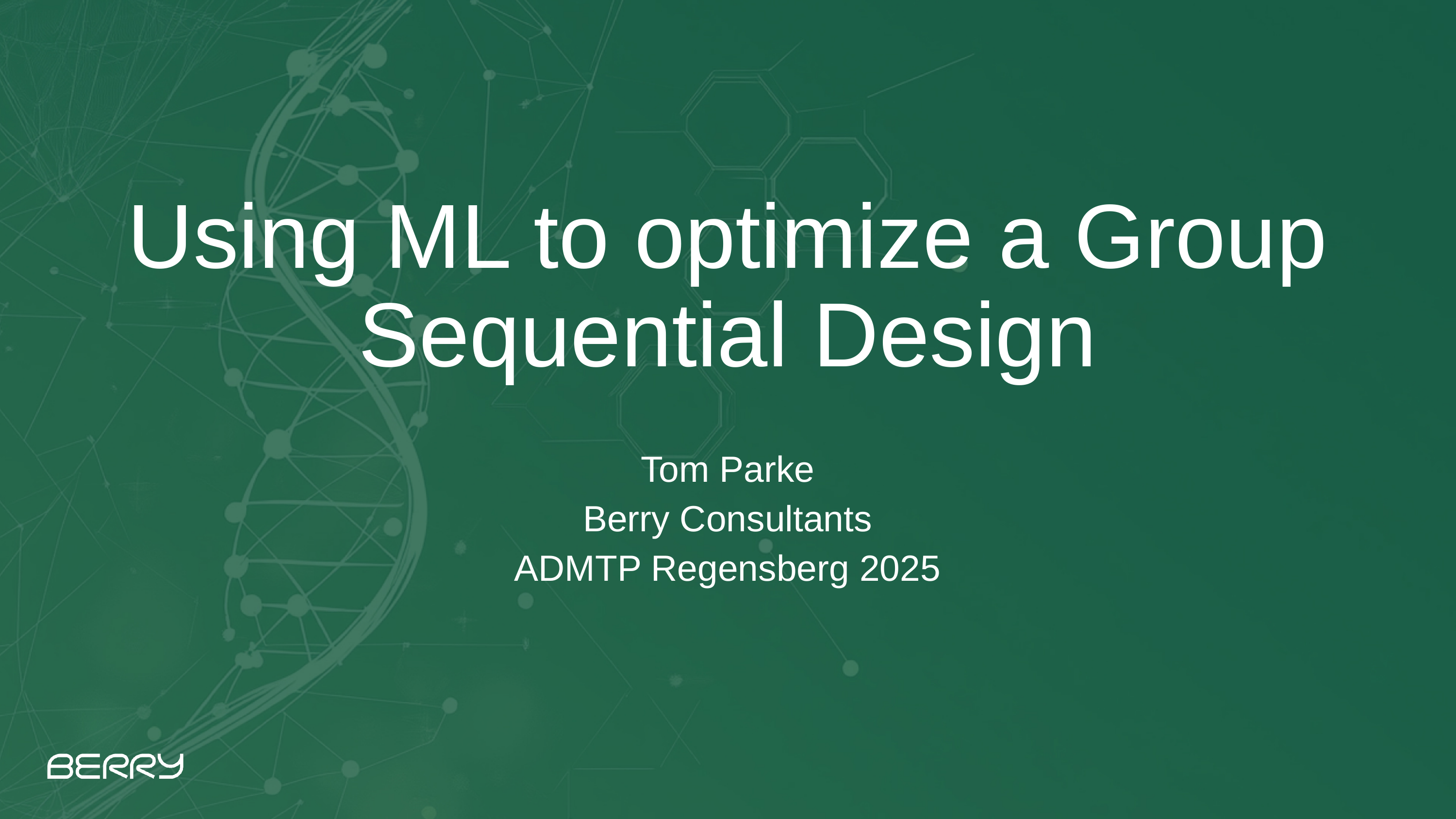

# Using ML to optimize a Group Sequential Design
Tom Parke
Berry Consultants
ADMTP Regensberg 2025